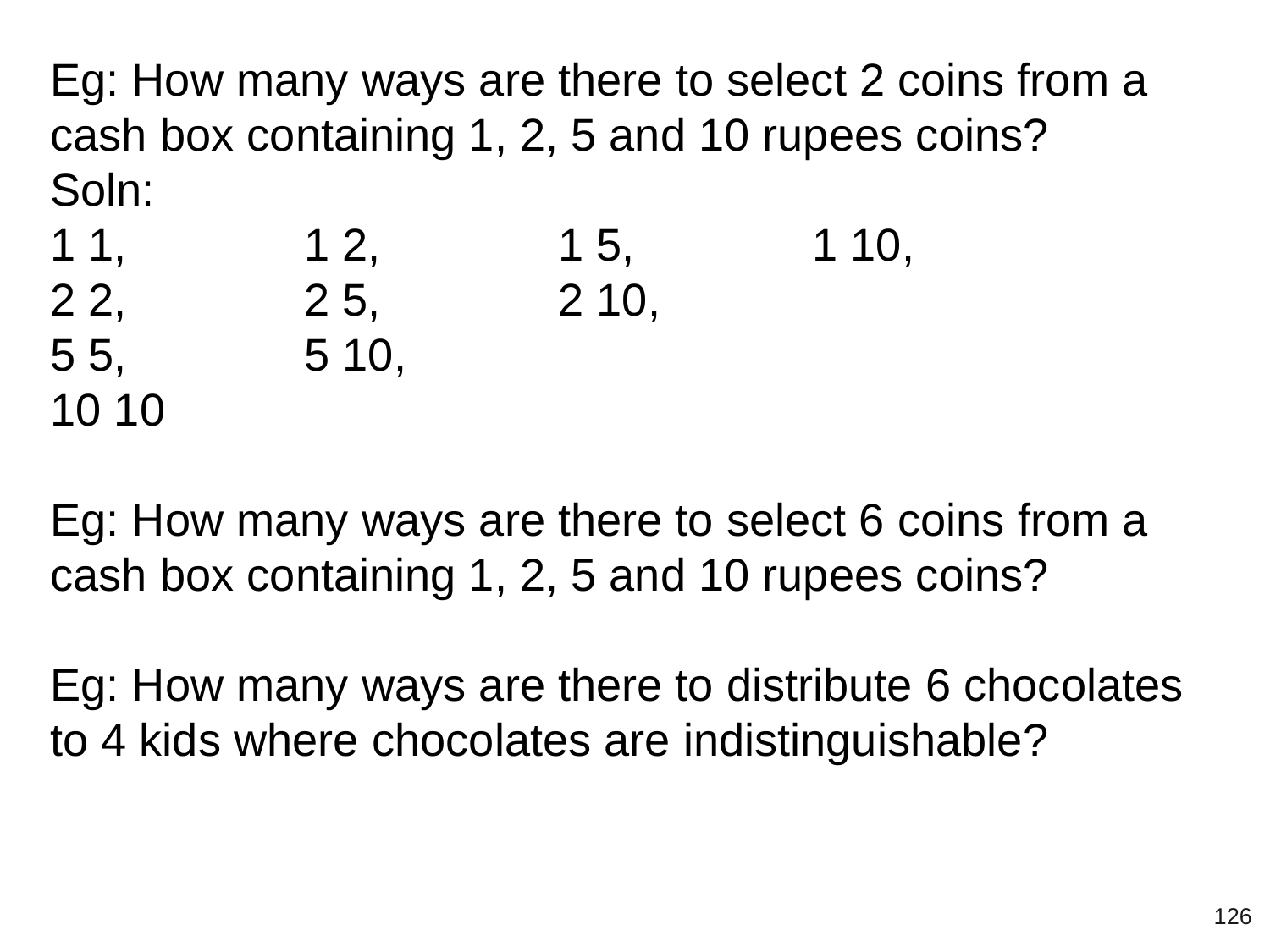

Eg: How many ways are there to select 2 coins from a cash box containing 1, 2, 5 and 10 rupees coins?
Soln:
1 1,		1 2,		1 5,		1 10,
2 2,		2 5,		2 10,
5 5,		5 10,
10 10

Eg: How many ways are there to select 6 coins from a cash box containing 1, 2, 5 and 10 rupees coins?

Eg: How many ways are there to distribute 6 chocolates to 4 kids where chocolates are indistinguishable?
126